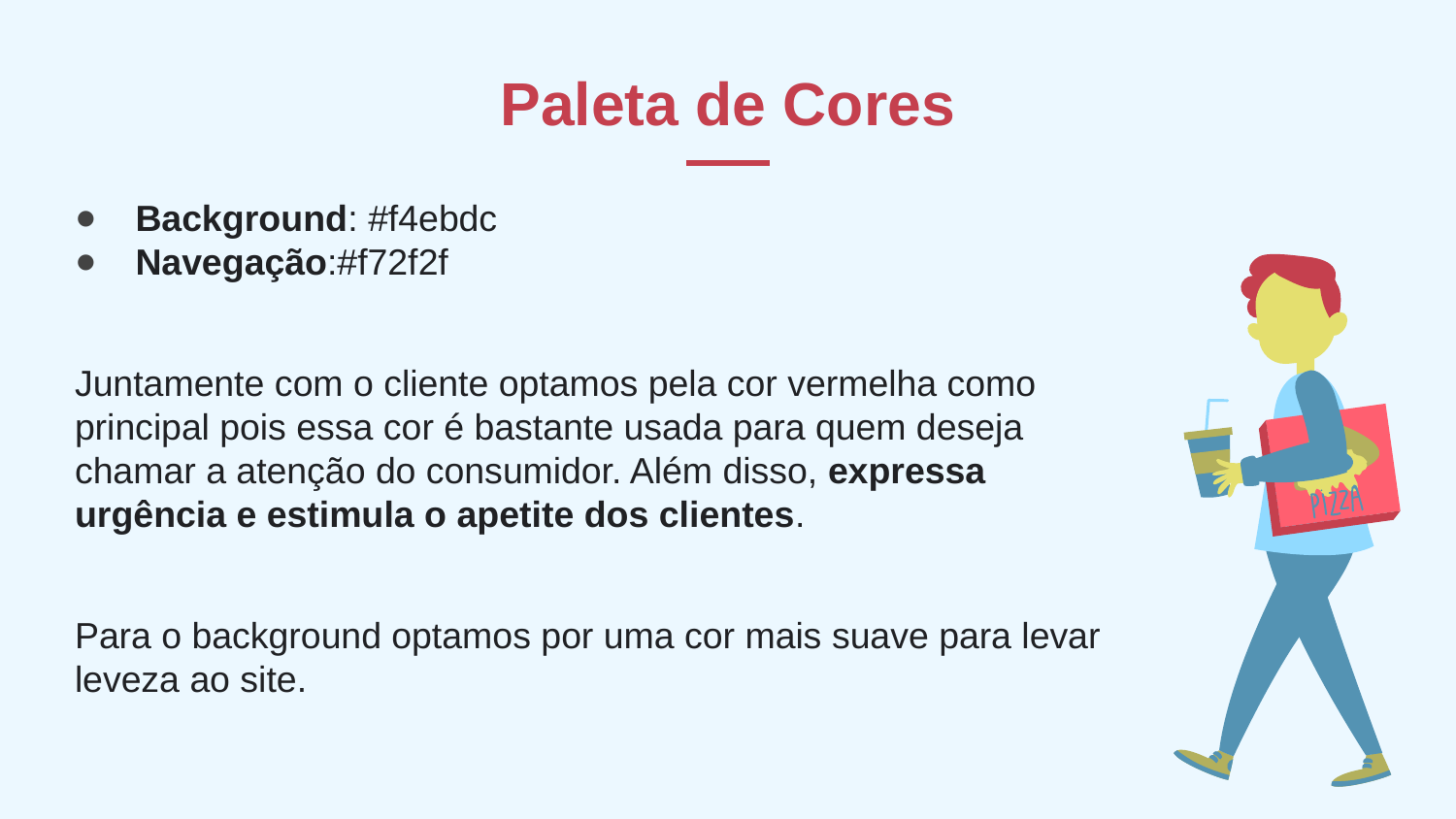

# Paleta de Cores
 Background: #f4ebdc
 Navegação:#f72f2f
Juntamente com o cliente optamos pela cor vermelha como principal pois essa cor é bastante usada para quem deseja chamar a atenção do consumidor. Além disso, expressa urgência e estimula o apetite dos clientes.
Para o background optamos por uma cor mais suave para levar leveza ao site.